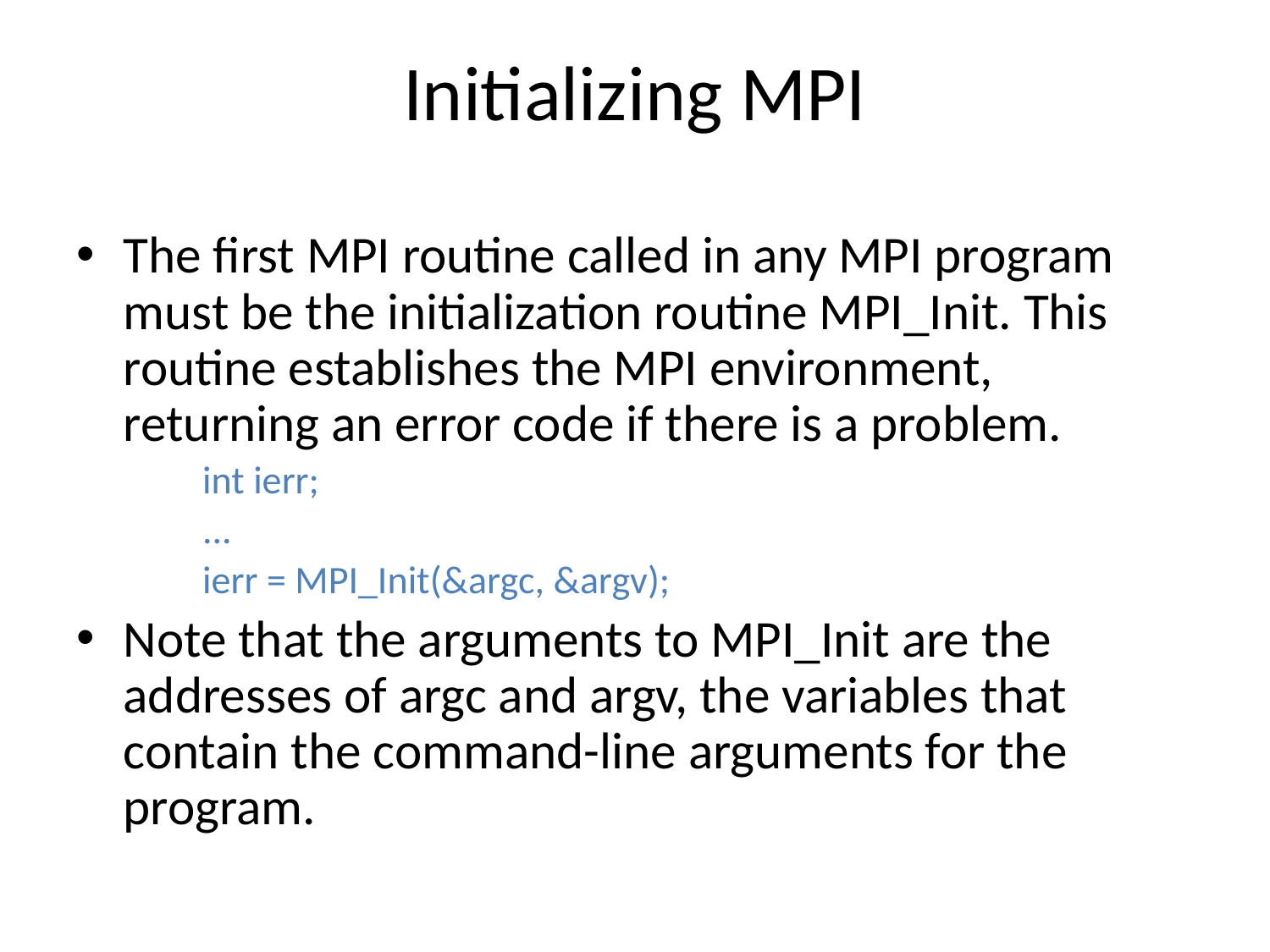

# Initializing MPI
The first MPI routine called in any MPI program must be the initialization routine MPI_Init. This routine establishes the MPI environment, returning an error code if there is a problem.
int ierr;
...
ierr = MPI_Init(&argc, &argv);
Note that the arguments to MPI_Init are the addresses of argc and argv, the variables that contain the command-line arguments for the program.